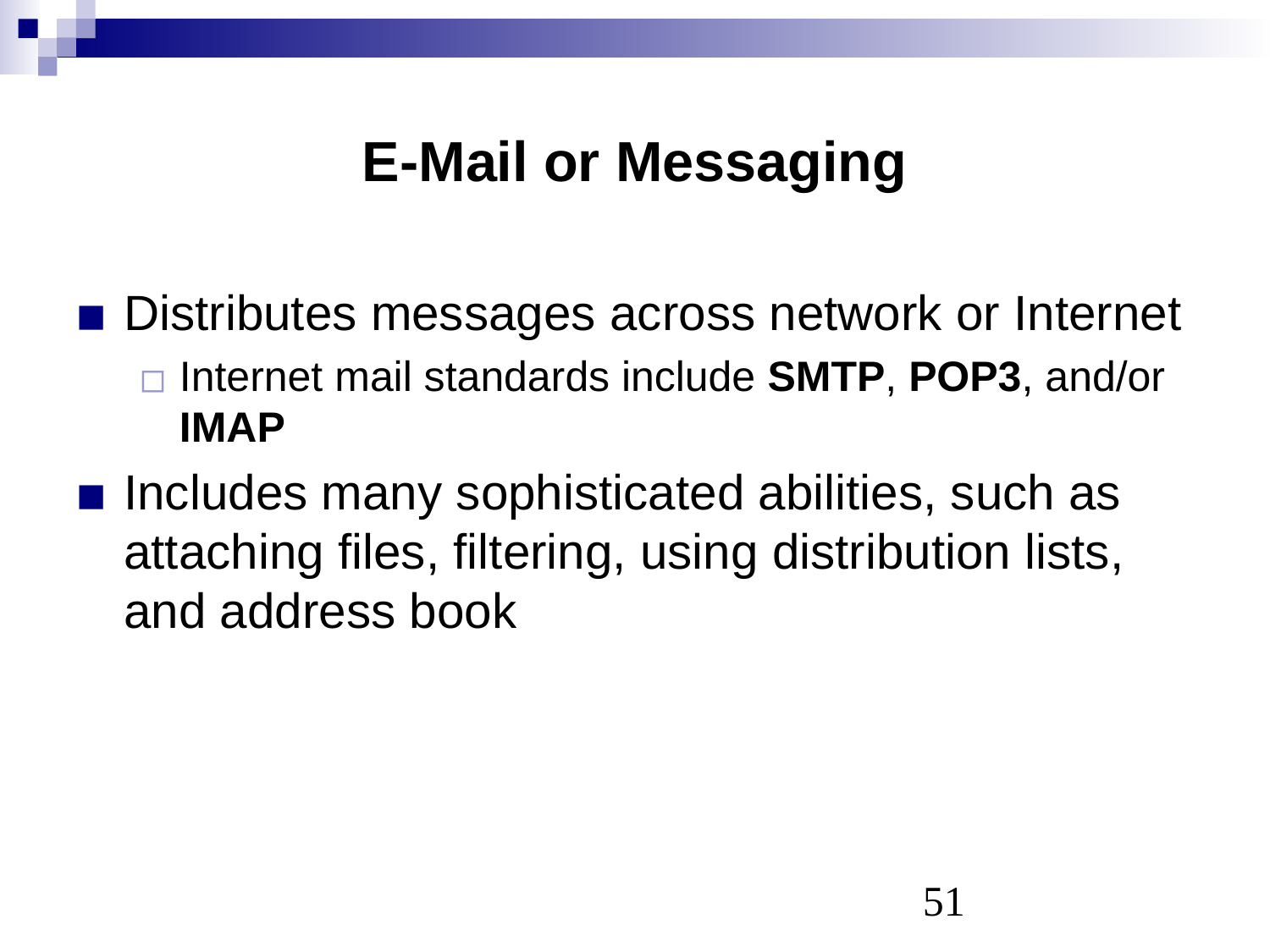

# E-Mail or Messaging
Distributes messages across network or Internet
Internet mail standards include SMTP, POP3, and/or IMAP
Includes many sophisticated abilities, such as attaching files, filtering, using distribution lists, and address book
51